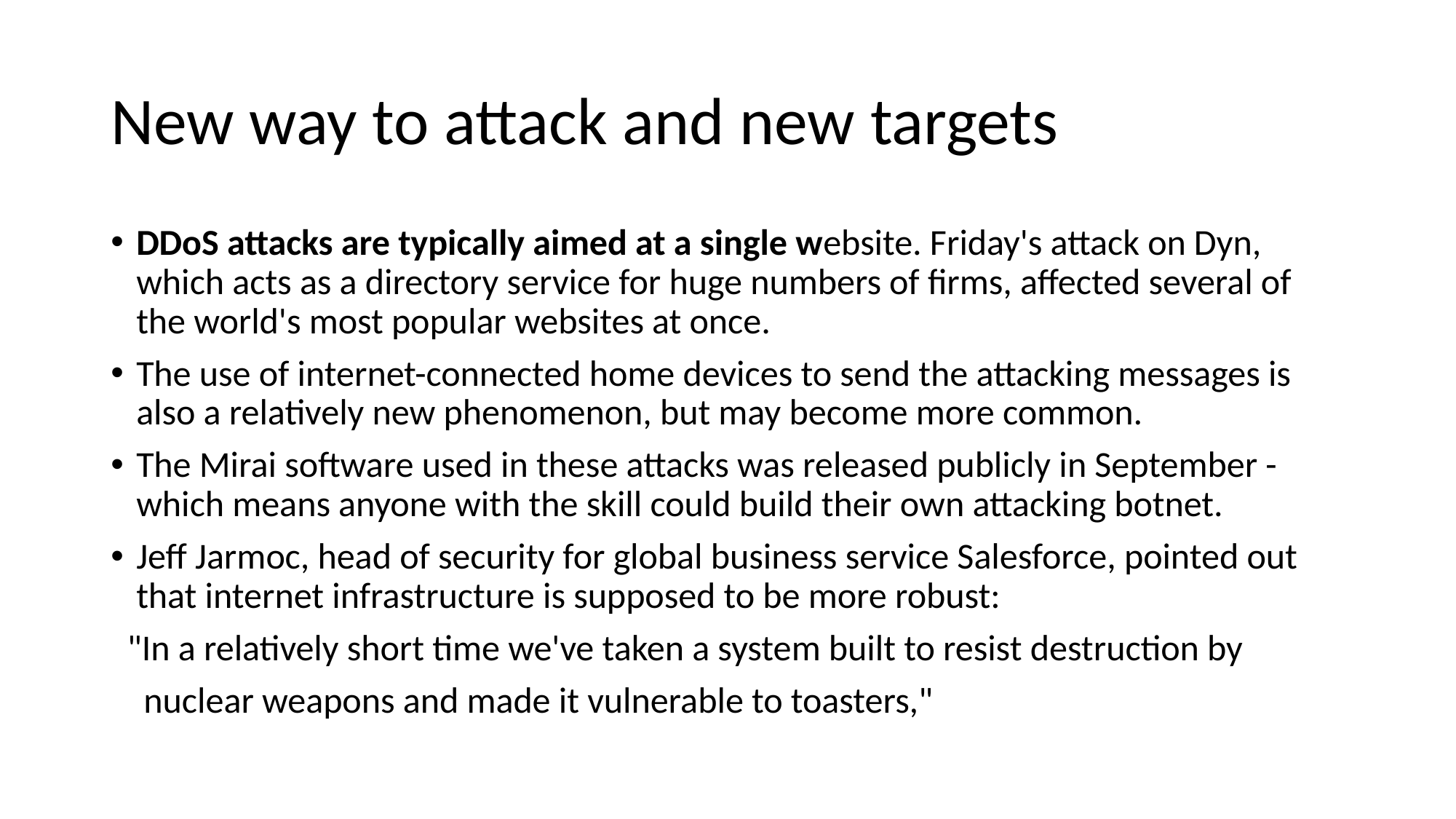

# New way to attack and new targets
DDoS attacks are typically aimed at a single website. Friday's attack on Dyn, which acts as a directory service for huge numbers of firms, affected several of the world's most popular websites at once.
The use of internet-connected home devices to send the attacking messages is also a relatively new phenomenon, but may become more common.
The Mirai software used in these attacks was released publicly in September - which means anyone with the skill could build their own attacking botnet.
Jeff Jarmoc, head of security for global business service Salesforce, pointed out that internet infrastructure is supposed to be more robust:
  "In a relatively short time we've taken a system built to resist destruction by
    nuclear weapons and made it vulnerable to toasters,"